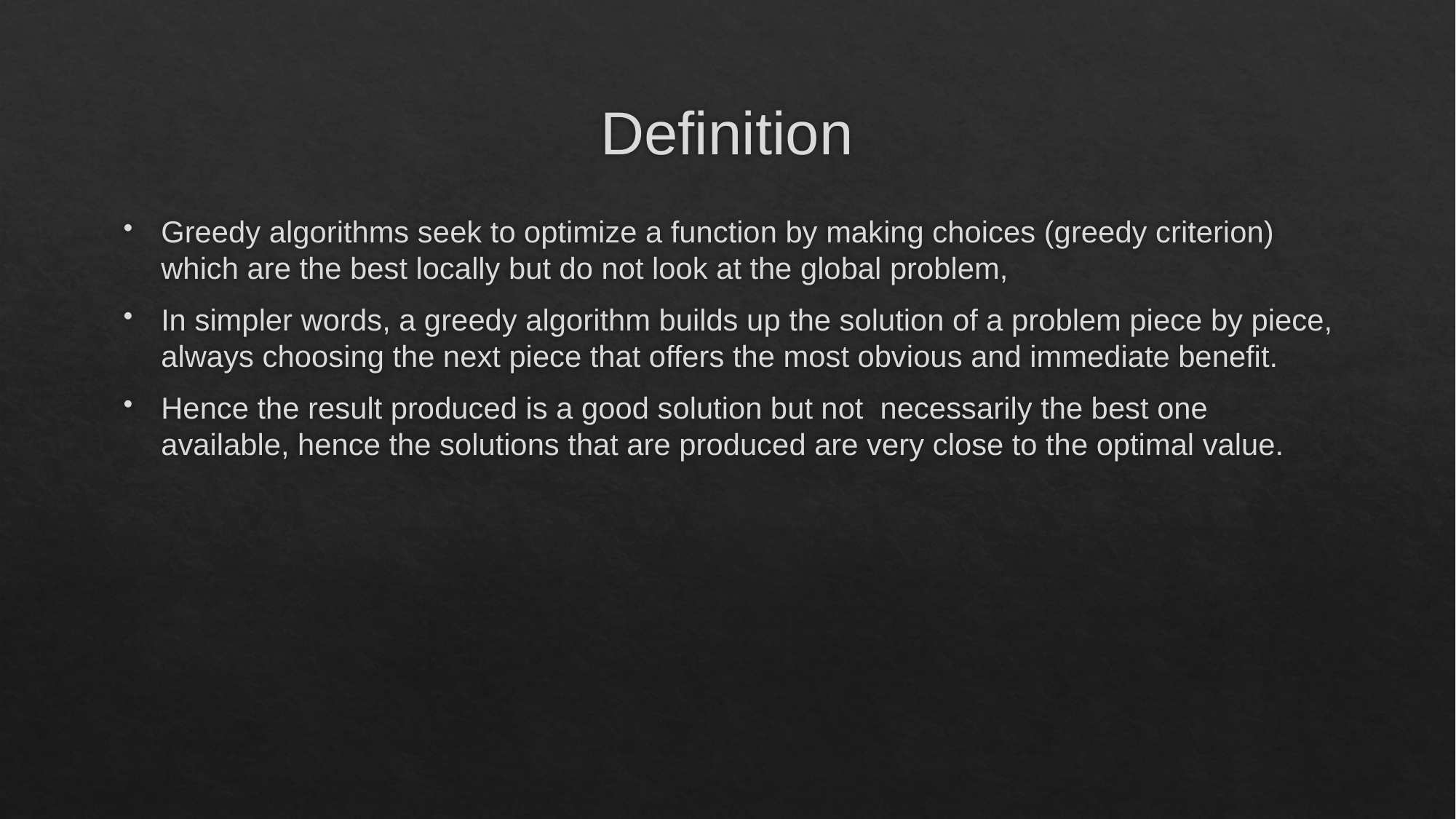

# Definition
Greedy algorithms seek to optimize a function by making choices (greedy criterion) which are the best locally but do not look at the global problem,
In simpler words, a greedy algorithm builds up the solution of a problem piece by piece, always choosing the next piece that offers the most obvious and immediate benefit.
Hence the result produced is a good solution but not  necessarily the best one available, hence the solutions that are produced are very close to the optimal value.